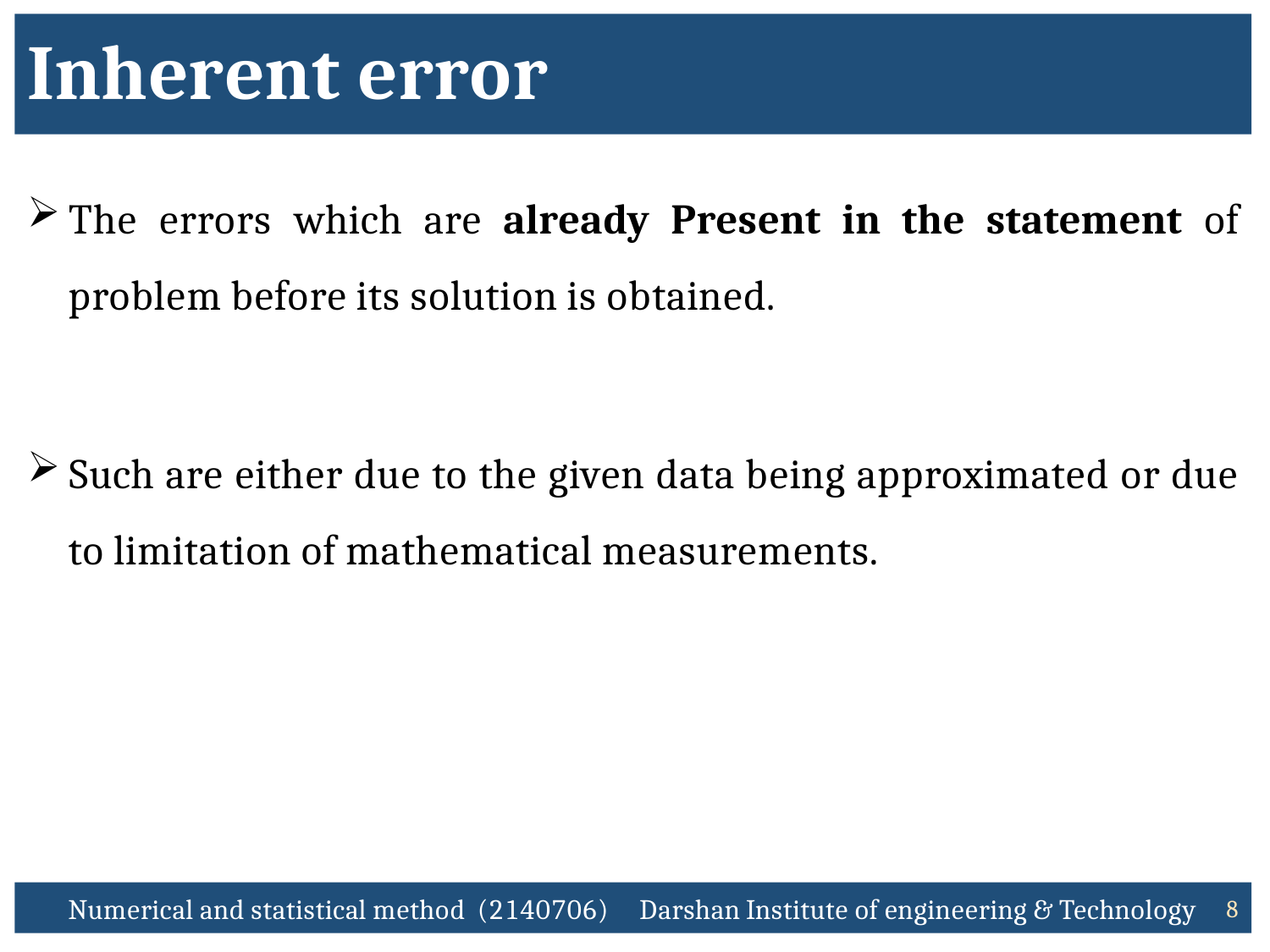

# Inherent error
The errors which are already Present in the statement of problem before its solution is obtained.

Such are either due to the given data being approximated or due to limitation of mathematical measurements.
Numerical and statistical method  (2140706)     Darshan Institute of engineering & Technology
8